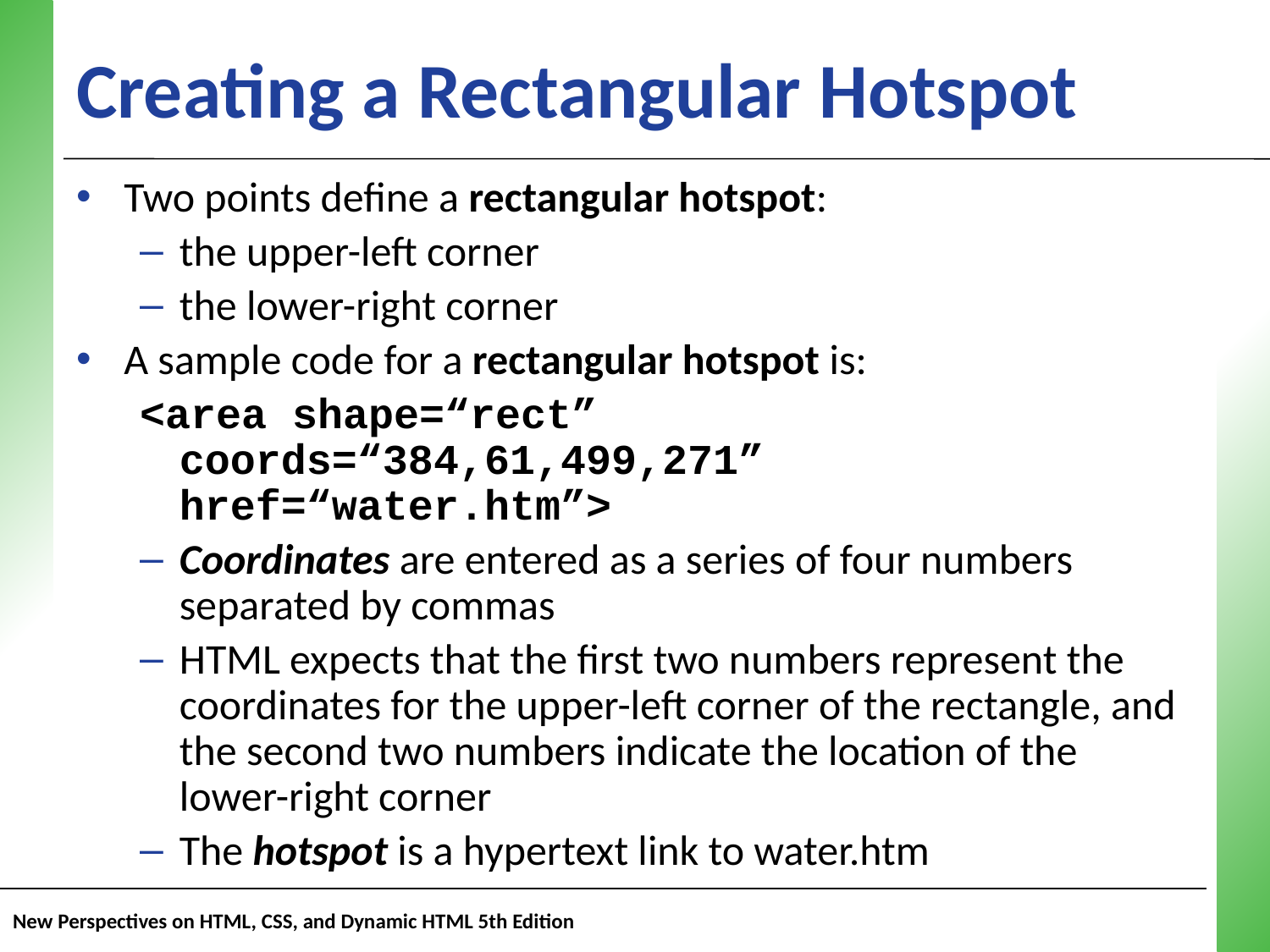

Creating a Rectangular Hotspot
Two points define a rectangular hotspot:
the upper-left corner
the lower-right corner
A sample code for a rectangular hotspot is:
<area shape=“rect” coords=“384,61,499,271” href=“water.htm”>
Coordinates are entered as a series of four numbers separated by commas
HTML expects that the first two numbers represent the coordinates for the upper-left corner of the rectangle, and the second two numbers indicate the location of the lower-right corner
The hotspot is a hypertext link to water.htm
New Perspectives on HTML, CSS, and Dynamic HTML 5th Edition